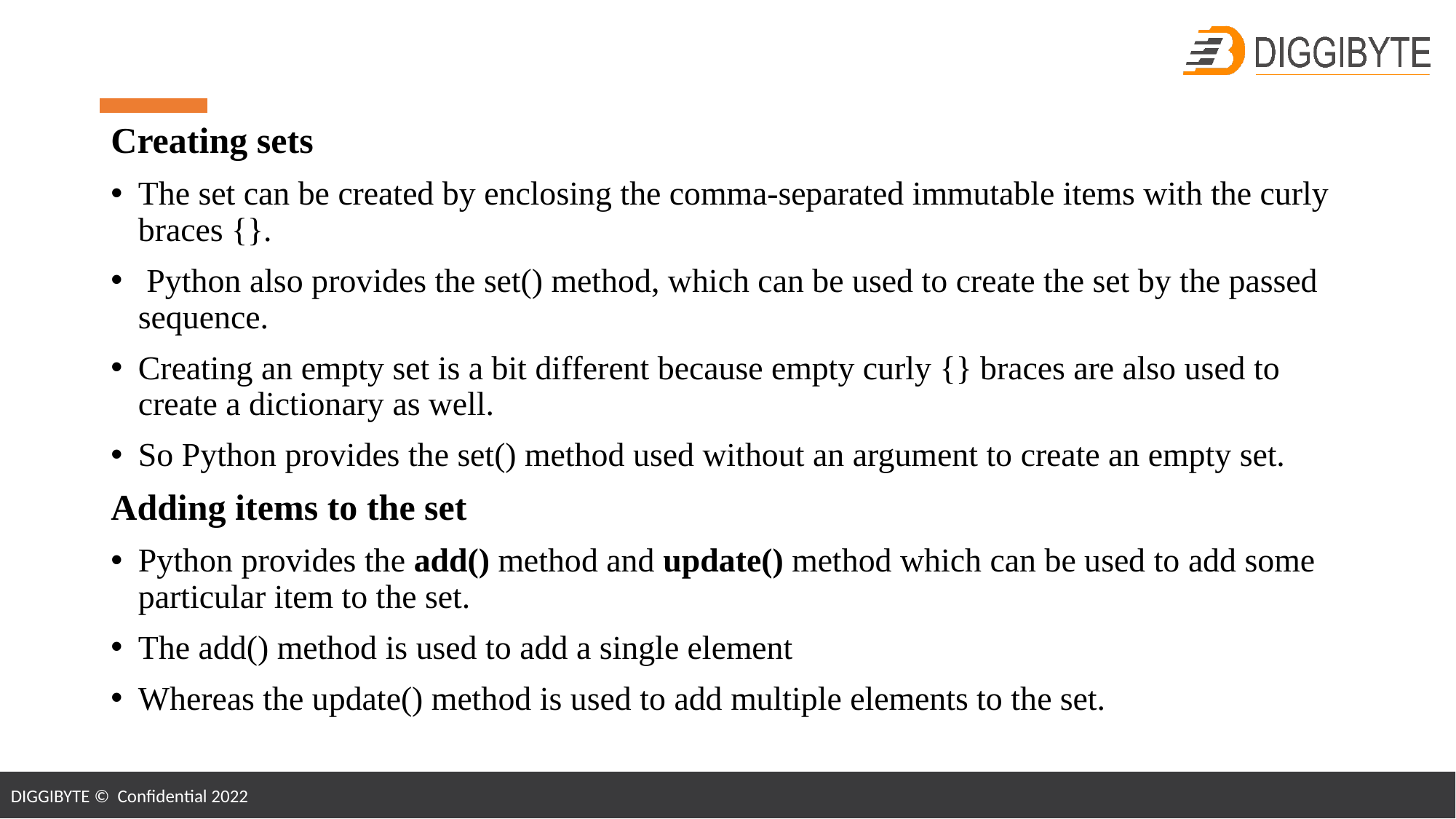

Creating sets
The set can be created by enclosing the comma-separated immutable items with the curly braces {}.
 Python also provides the set() method, which can be used to create the set by the passed sequence.
Creating an empty set is a bit different because empty curly {} braces are also used to create a dictionary as well.
So Python provides the set() method used without an argument to create an empty set.
Adding items to the set
Python provides the add() method and update() method which can be used to add some particular item to the set.
The add() method is used to add a single element
Whereas the update() method is used to add multiple elements to the set.